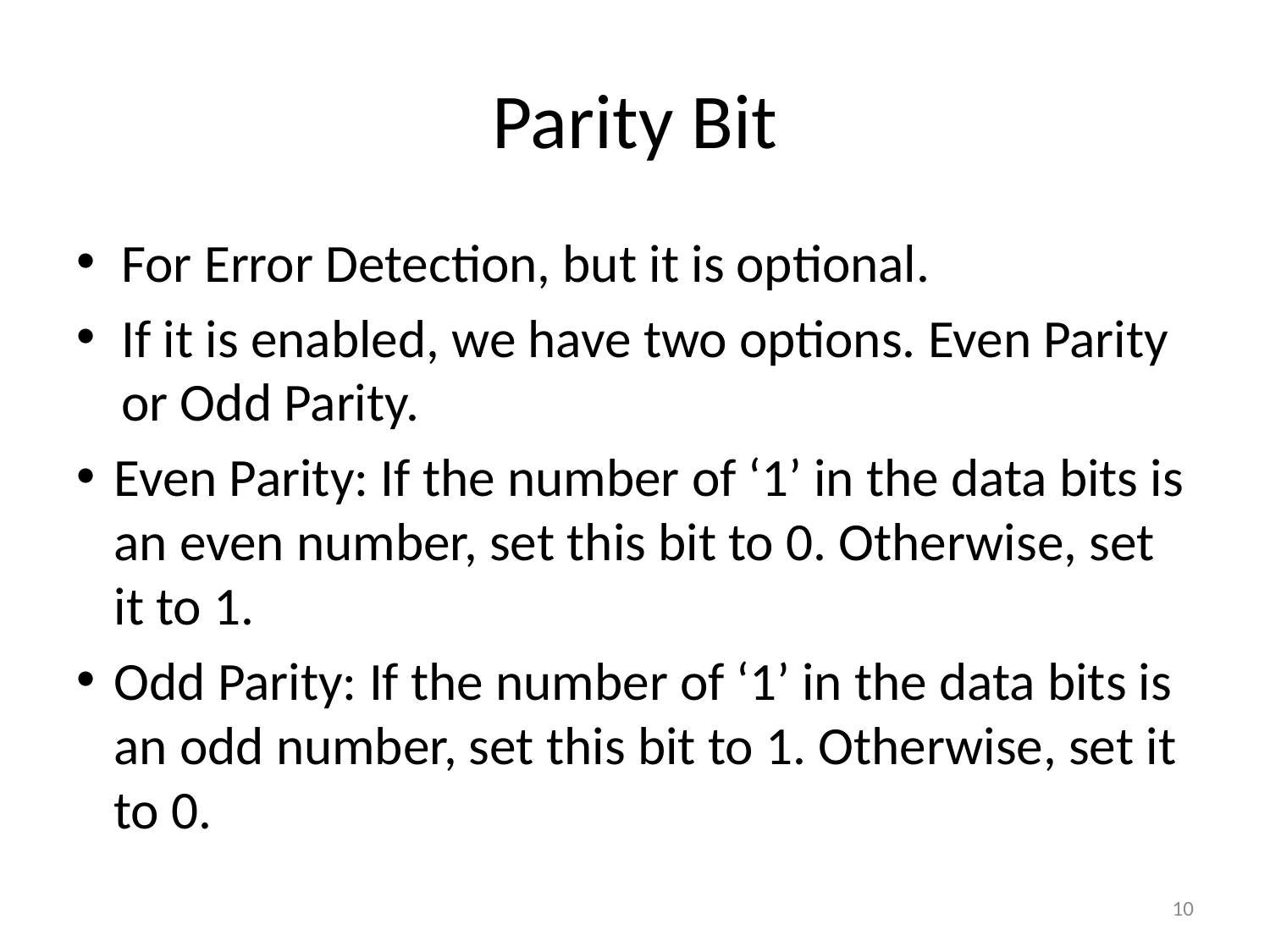

# Parity Bit
For Error Detection, but it is optional.
If it is enabled, we have two options. Even Parity or Odd Parity.
Even Parity: If the number of ‘1’ in the data bits is an even number, set this bit to 0. Otherwise, set it to 1.
Odd Parity: If the number of ‘1’ in the data bits is an odd number, set this bit to 1. Otherwise, set it to 0.

10